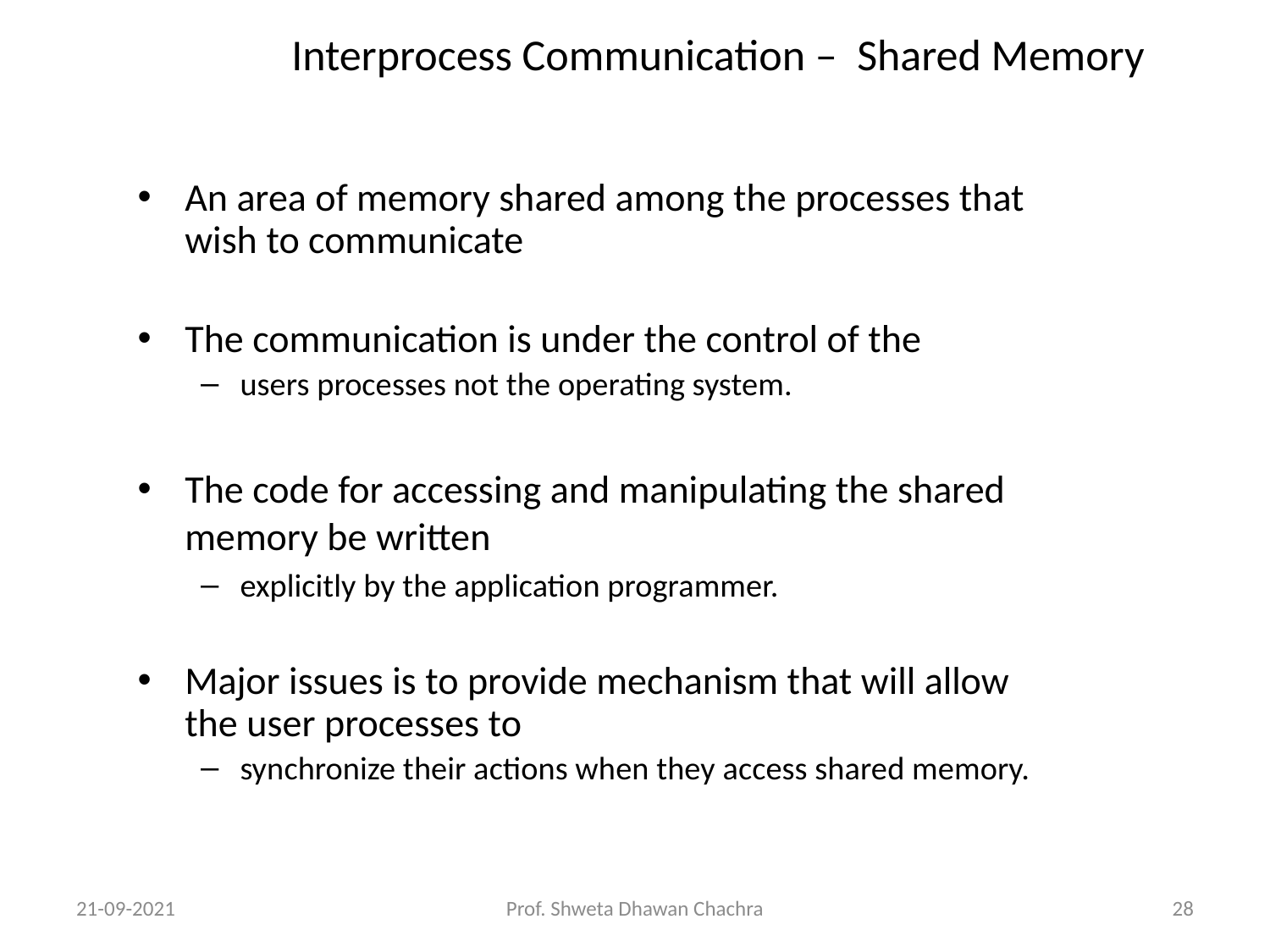

# Interprocess Communication –  Shared Memory
An area of memory shared among the processes that wish to communicate

The communication is under the control of the
users processes not the operating system.

The code for accessing and manipulating the shared memory be written
explicitly by the application programmer.

Major issues is to provide mechanism that will allow the user processes to
synchronize their actions when they access shared memory.

21-09-2021
Prof. Shweta Dhawan Chachra
28